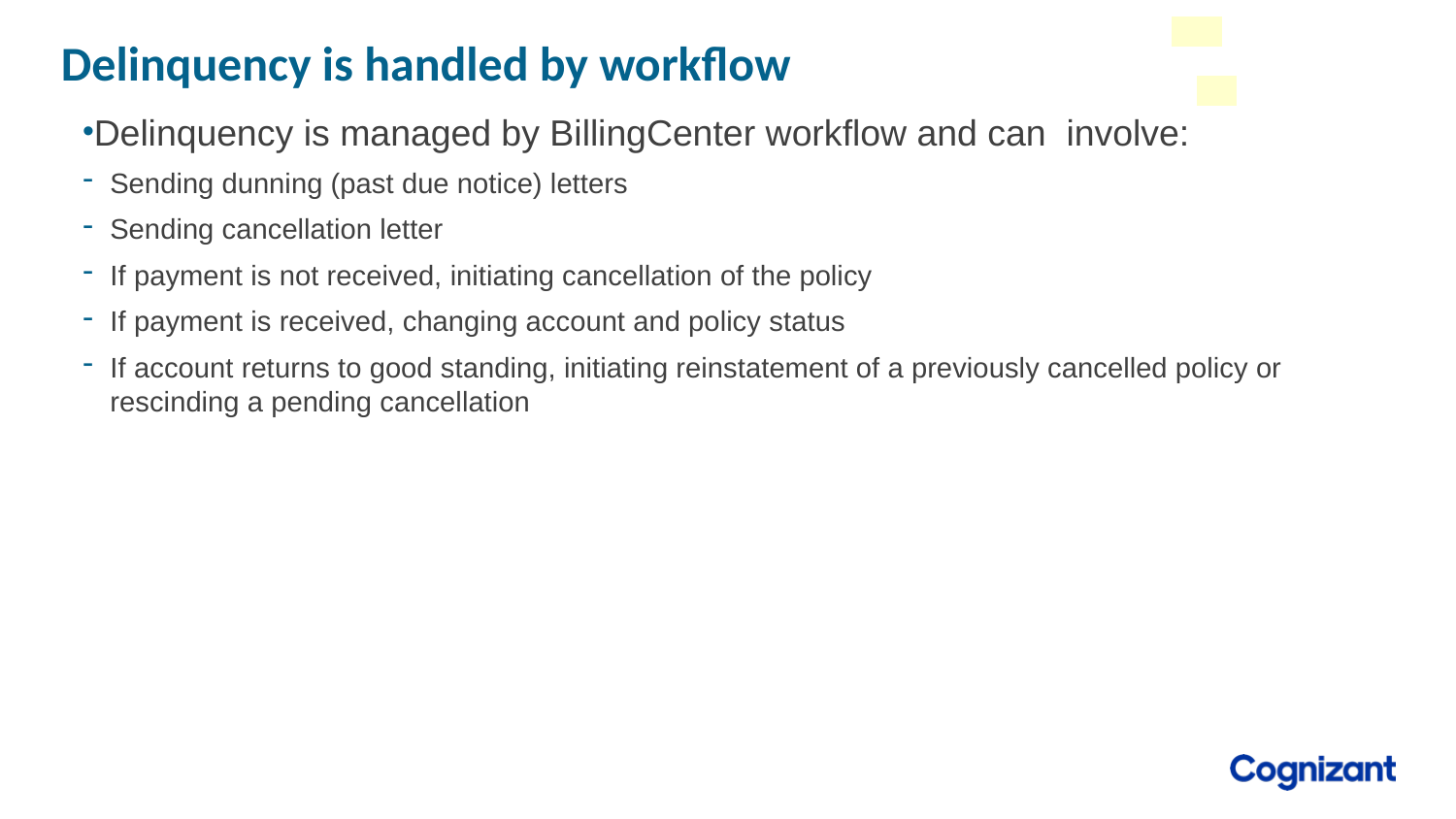

# Delinquency is handled by workflow
Delinquency is managed by BillingCenter workflow and can  involve:
Sending dunning (past due notice) letters
Sending cancellation letter
If payment is not received, initiating cancellation of the policy
If payment is received, changing account and policy status
If account returns to good standing, initiating reinstatement of a previously cancelled policy or rescinding a pending cancellation